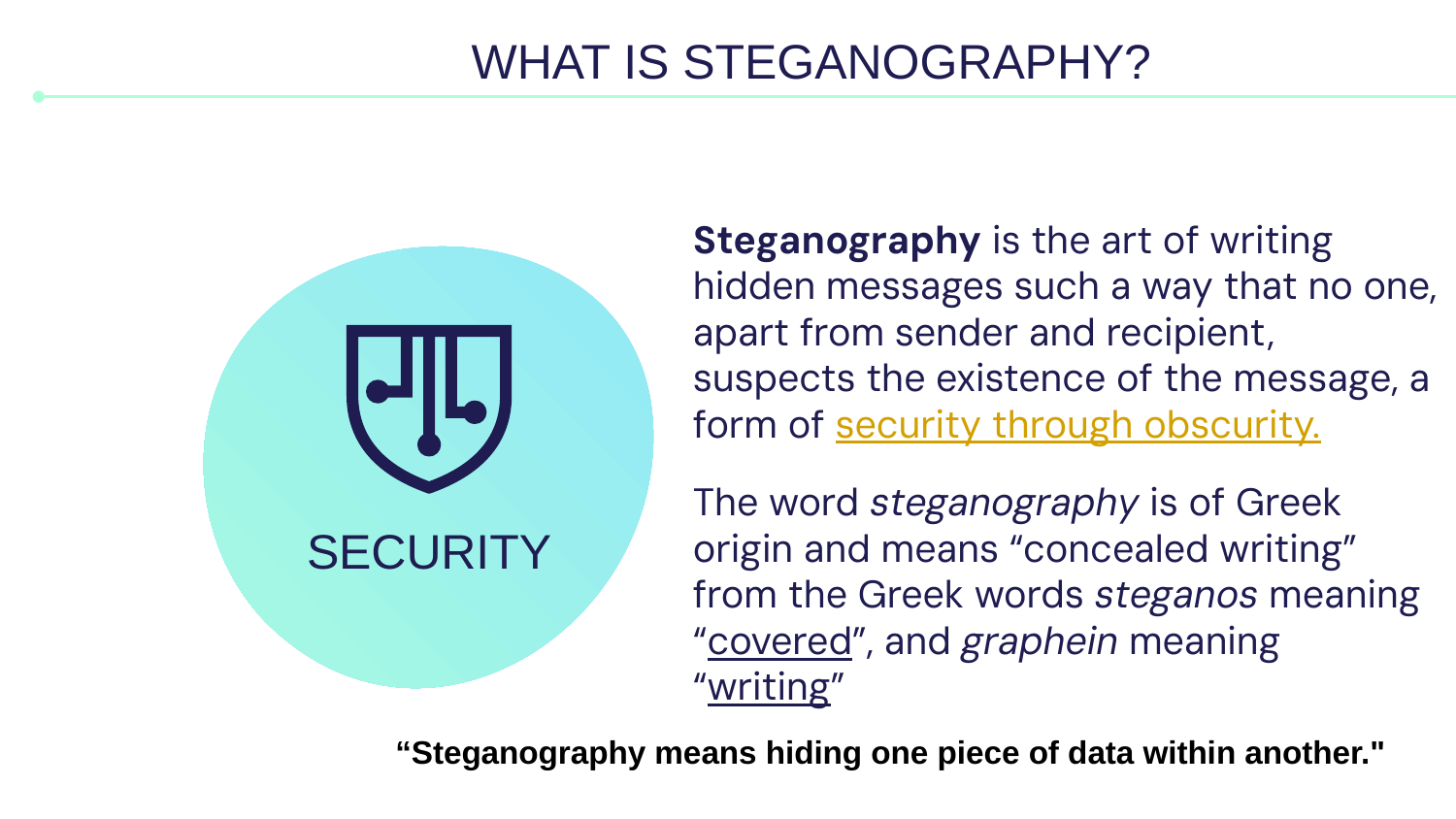

# WHAT IS STEGANOGRAPHY?
Steganography is the art of writing hidden messages such a way that no one, apart from sender and recipient, suspects the existence of the message, a form of security through obscurity.
The word steganography is of Greek origin and means “concealed writing” from the Greek words steganos meaning “covered”, and graphein meaning “writing”

SECURITY
“Steganography means hiding one piece of data within another."